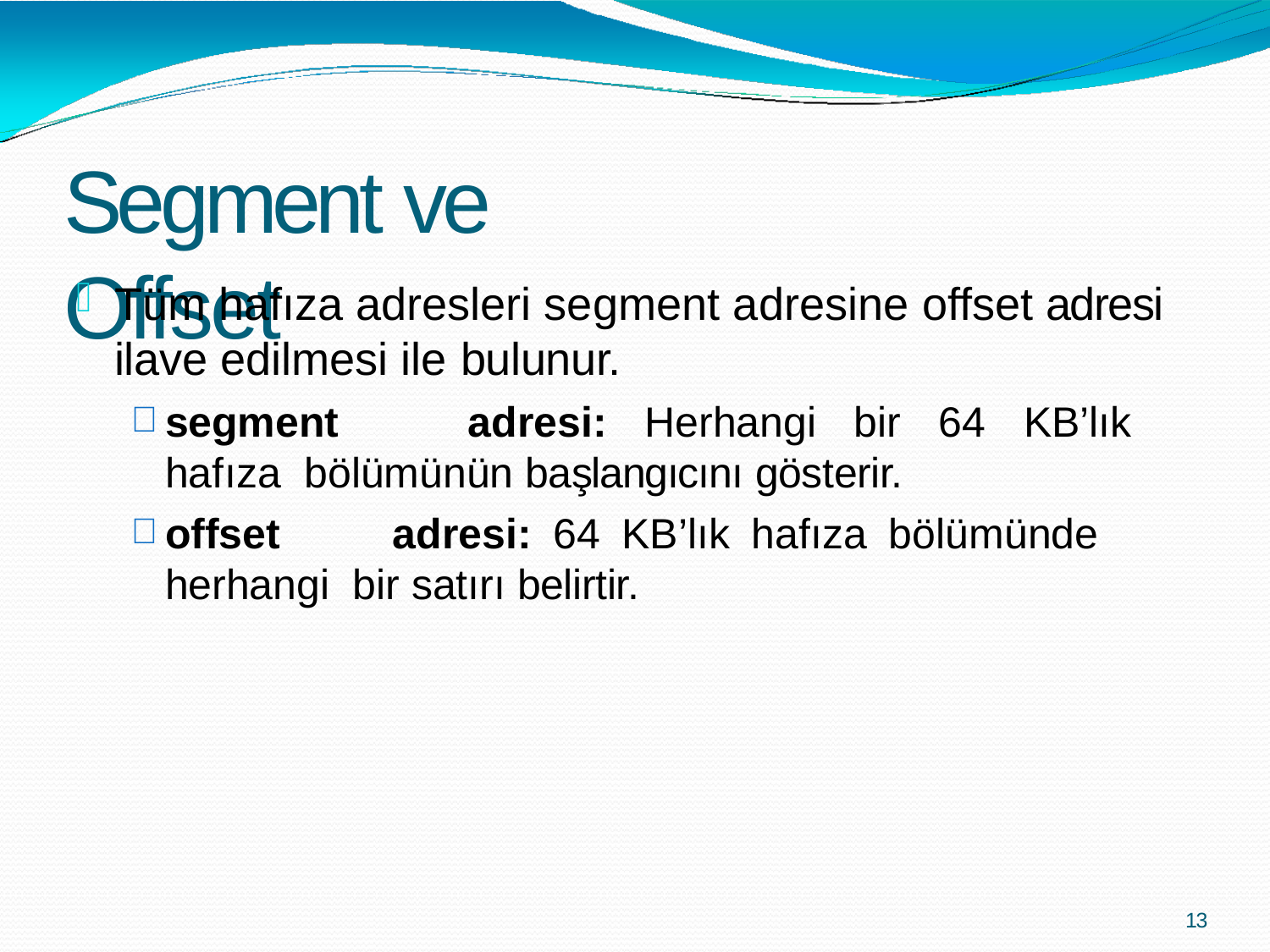

# Segment ve Offset
Tüm hafıza adresleri segment adresine offset adresi  ilave edilmesi ile bulunur.
segment	adresi:	Herhangi	bir	64	KB’lık	hafıza  bölümünün başlangıcını gösterir.
offset	adresi:	64	KB’lık	hafıza	bölümünde	herhangi  bir satırı belirtir.
13